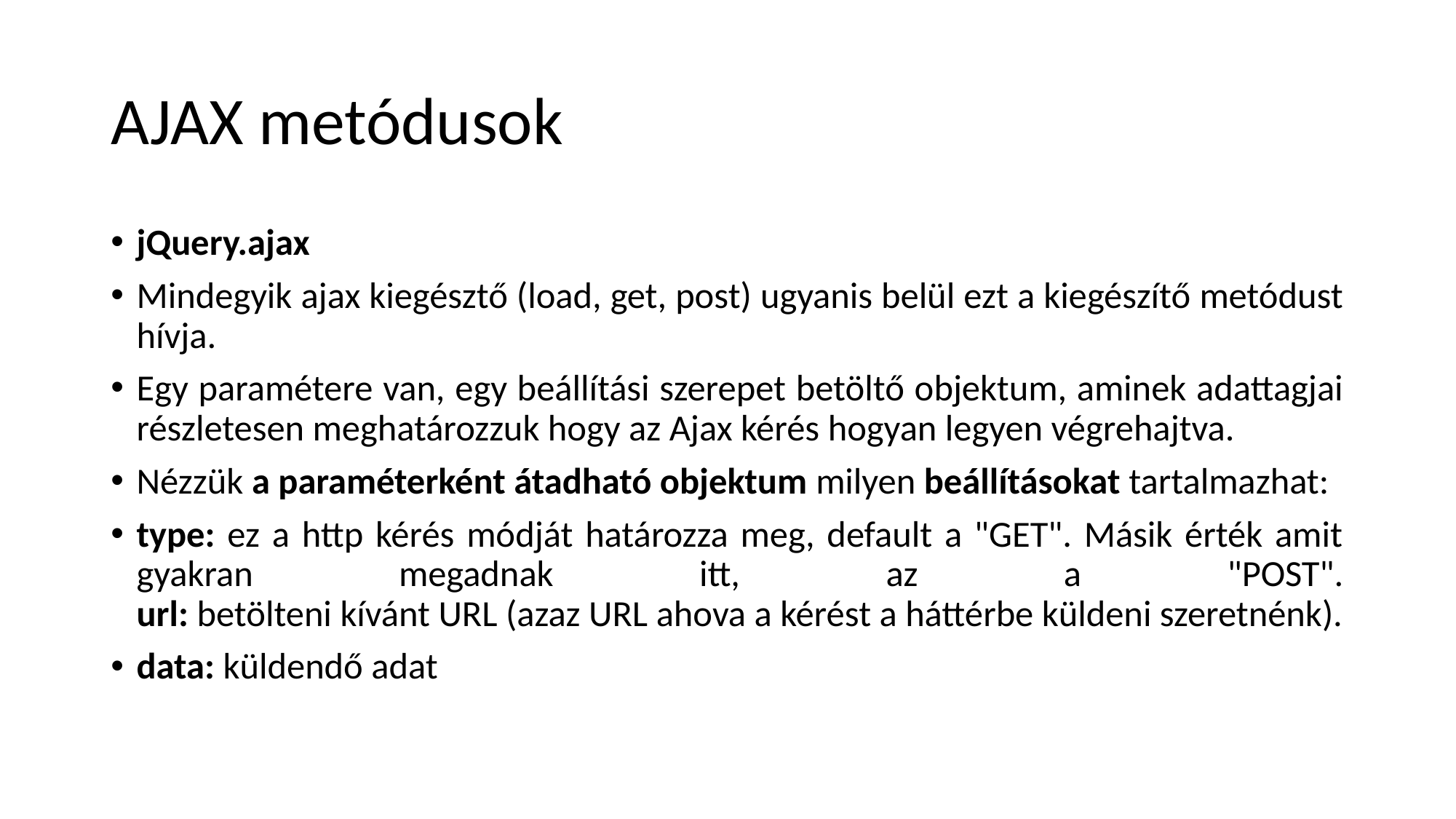

# AJAX metódusok
jQuery.ajax
Mindegyik ajax kiegésztő (load, get, post) ugyanis belül ezt a kiegészítő metódust hívja.
Egy paramétere van, egy beállítási szerepet betöltő objektum, aminek adattagjai részletesen meghatározzuk hogy az Ajax kérés hogyan legyen végrehajtva.
Nézzük a paraméterként átadható objektum milyen beállításokat tartalmazhat:
type: ez a http kérés módját határozza meg, default a "GET". Másik érték amit gyakran megadnak itt, az a "POST".
url: betölteni kívánt URL (azaz URL ahova a kérést a háttérbe küldeni szeretnénk).
data: küldendő adat